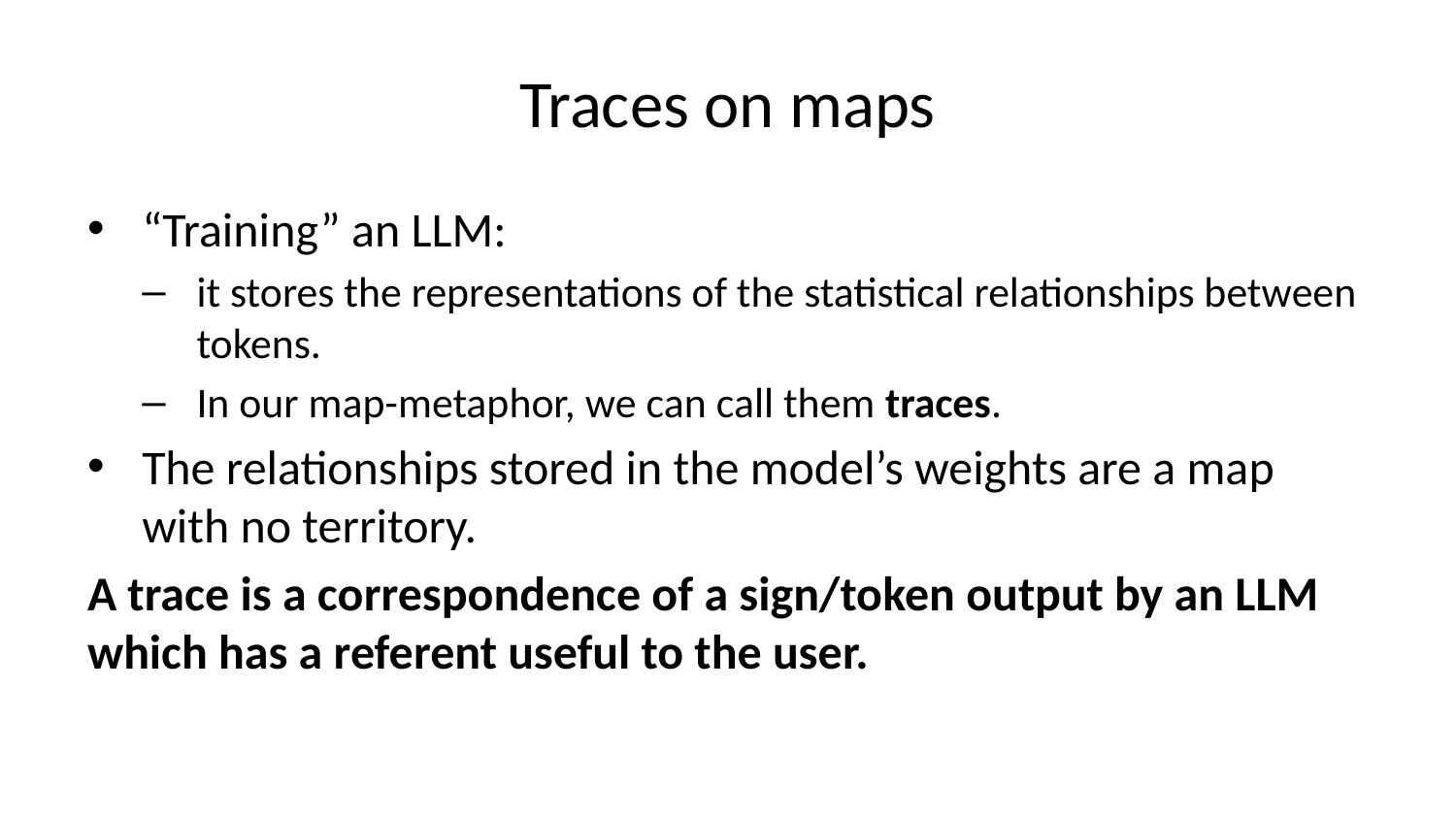

# Traces on maps
“Training” an LLM:
it stores the representations of the statistical relationships between tokens.
In our map-metaphor, we can call them traces.
The relationships stored in the model’s weights are a map with no territory.
A trace is a correspondence of a sign/token output by an LLM which has a referent useful to the user.